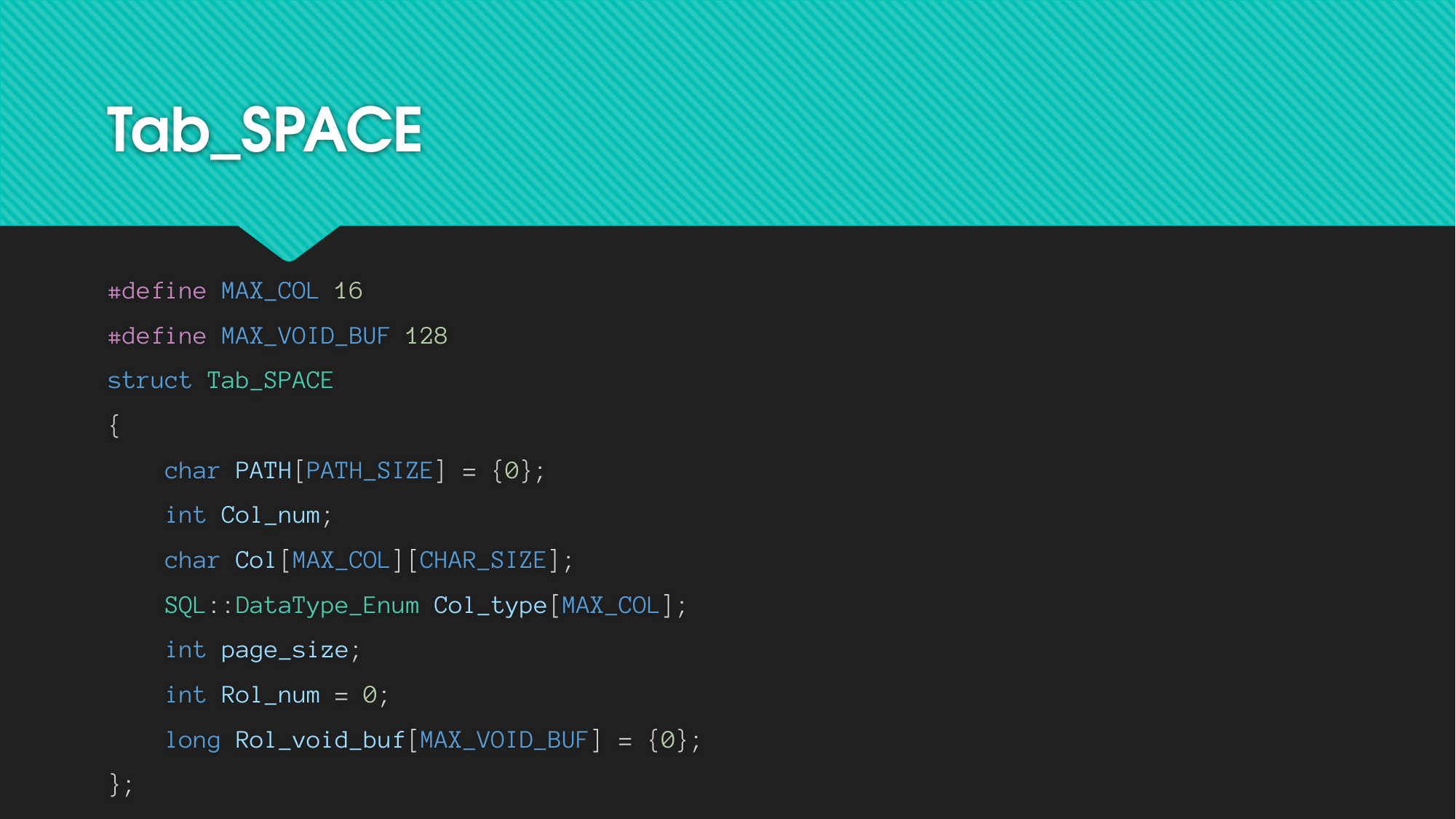

# Tab_SPACE
#define MAX_COL 16
#define MAX_VOID_BUF 128
struct Tab_SPACE
{
    char PATH[PATH_SIZE] = {0};
    int Col_num;
    char Col[MAX_COL][CHAR_SIZE];
    SQL::DataType_Enum Col_type[MAX_COL];
    int page_size;
    int Rol_num = 0;
    long Rol_void_buf[MAX_VOID_BUF] = {0};
};